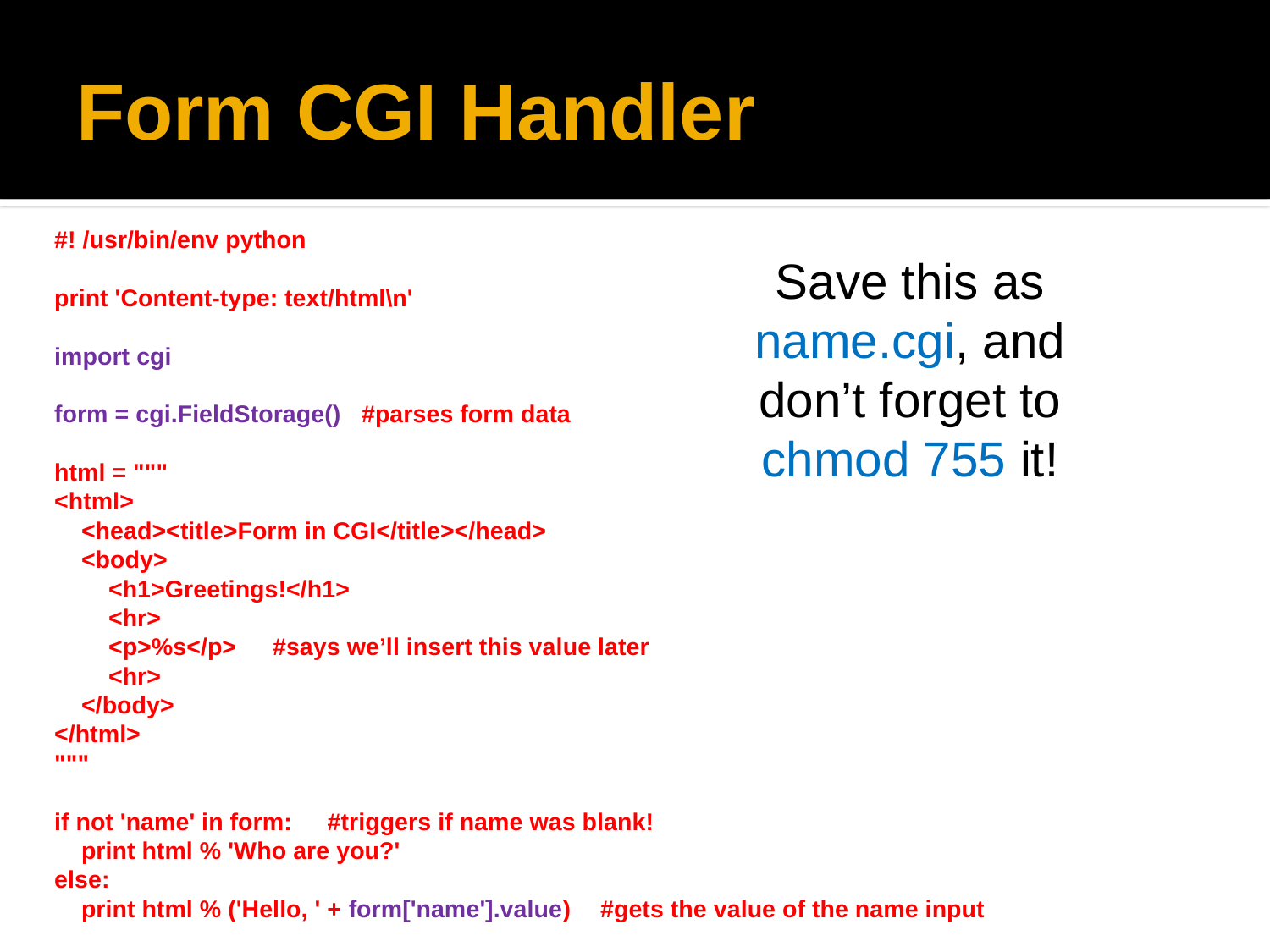

# Form CGI Handler
#! /usr/bin/env python

print 'Content-type: text/html\n'

import cgi

form = cgi.FieldStorage()   #parses form data

html = """
<html>
    <head><title>Form in CGI</title></head>
    <body>
        <h1>Greetings!</h1>
        <hr>
        <p>%s</p>		#says we’ll insert this value later
        <hr>
    </body>
</html>
"""

if not 'name' in form:		#triggers if name was blank!
    print html % 'Who are you?'
else:
    print html % ('Hello, ' + form['name'].value)	#gets the value of the name input

Save this as name.cgi, and don’t forget to chmod 755 it!